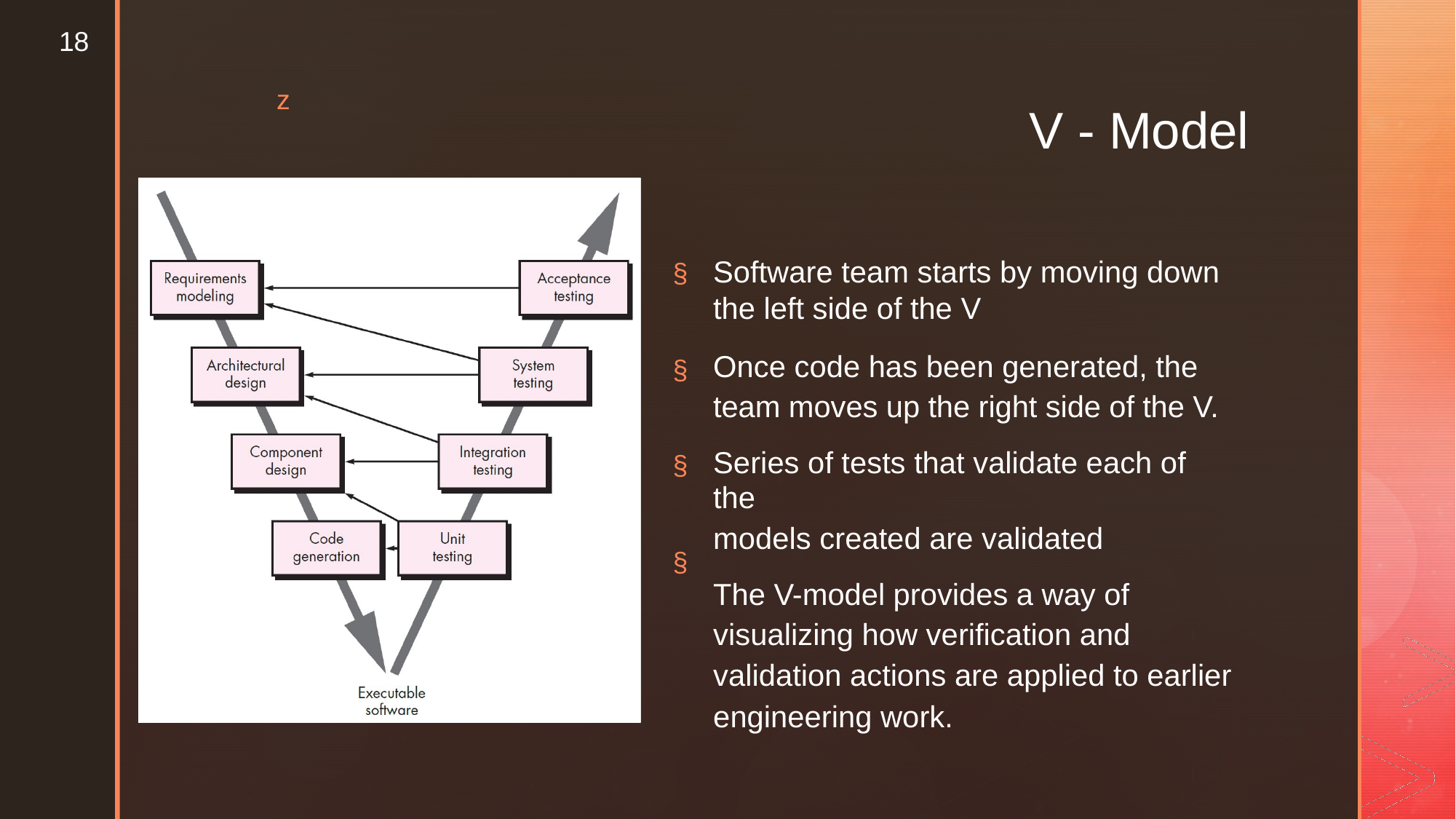

18
z
V - Model

Software team starts by moving down
the left side of the V
Once code has been generated, the
team moves up the right side of the V.
Series of tests that validate each of the
models created are validated
The V-model provides a way of
visualizing how verification and
validation actions are applied to earlier
engineering work.
§
§
§
§